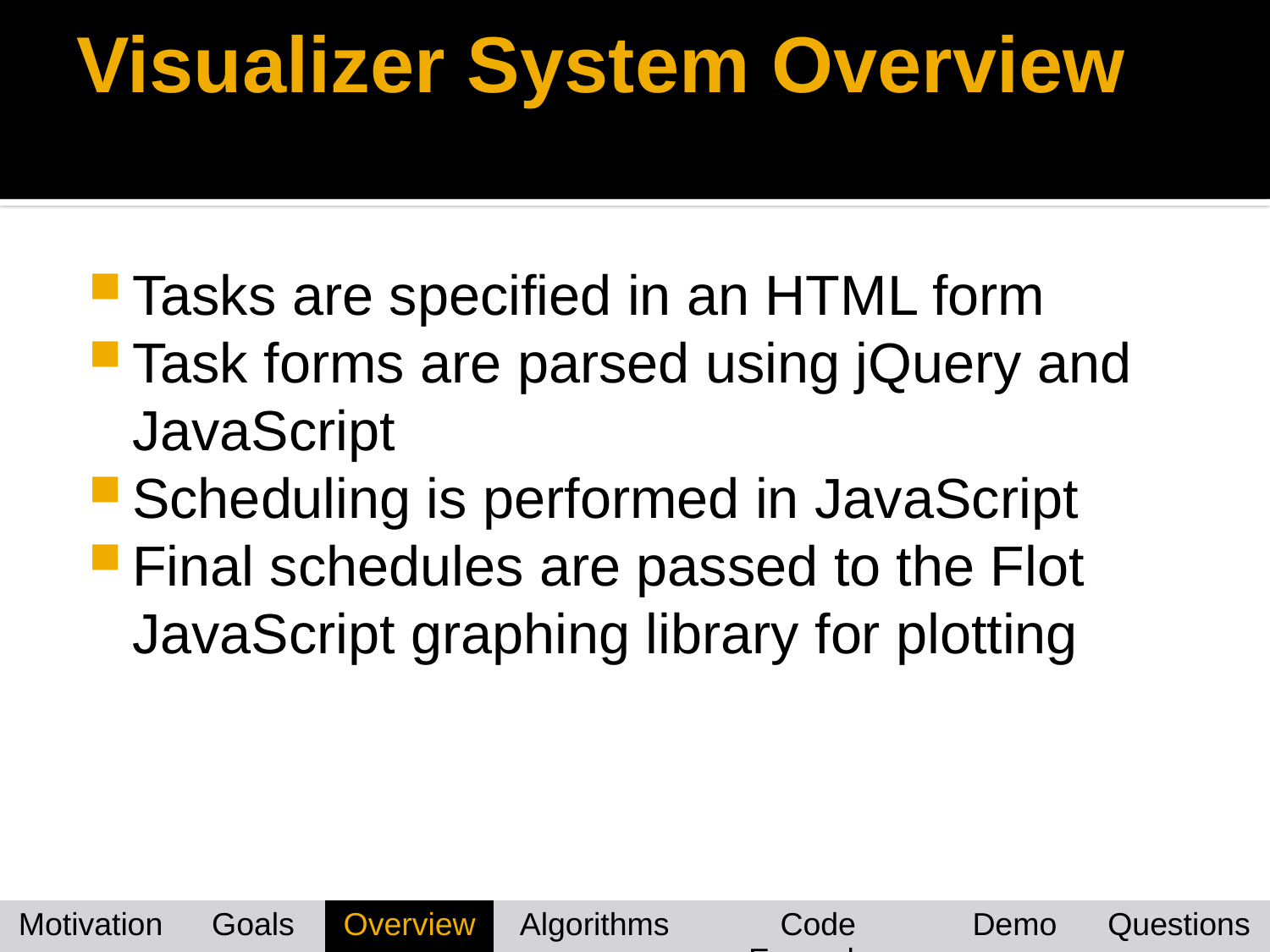

# Visualizer System Overview
Tasks are specified in an HTML form
Task forms are parsed using jQuery and JavaScript
Scheduling is performed in JavaScript
Final schedules are passed to the Flot JavaScript graphing library for plotting
| Motivation | Goals | Overview | Algorithms | Code Examples | Demo | Questions |
| --- | --- | --- | --- | --- | --- | --- |